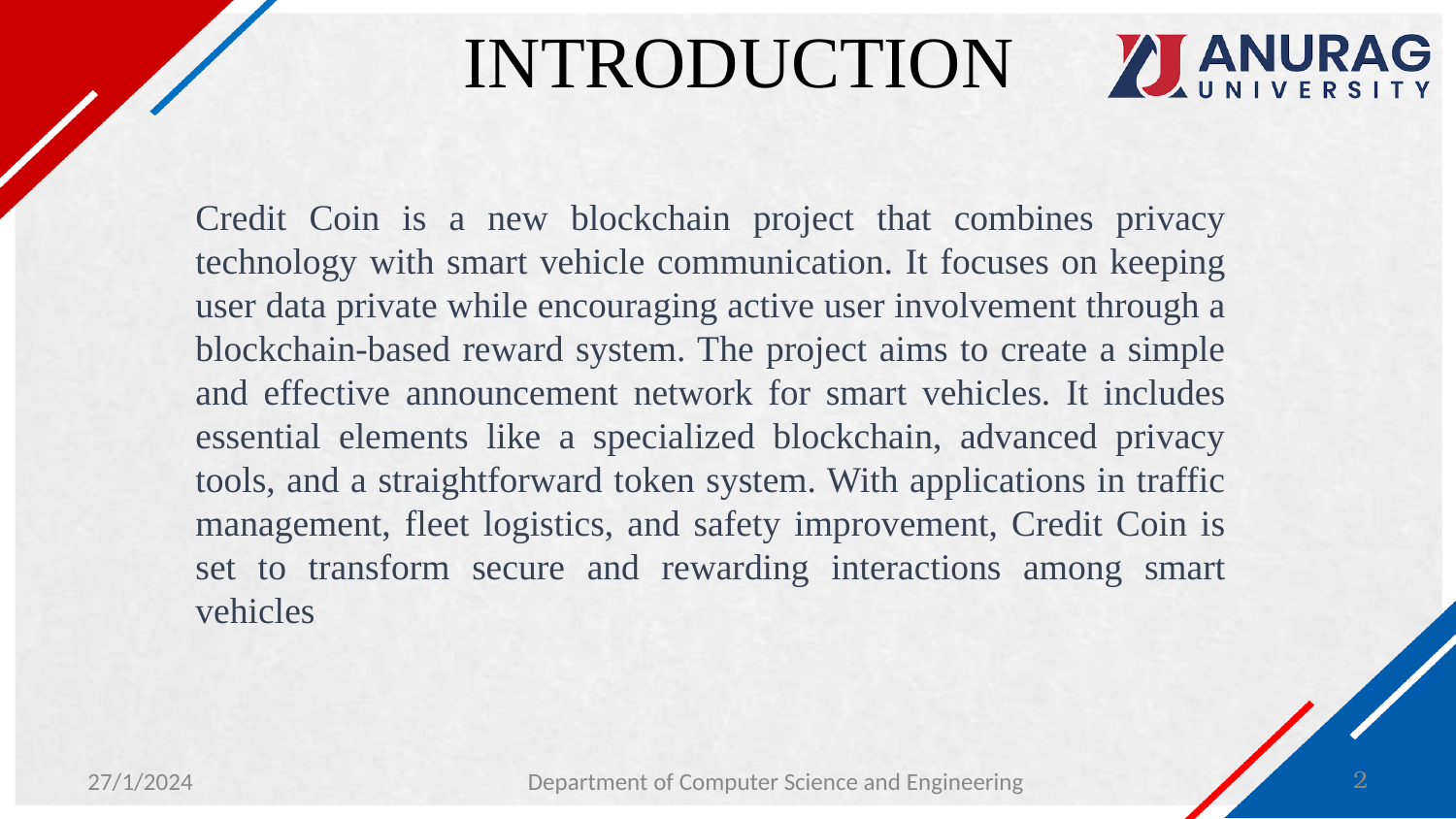

# INTRODUCTION
Credit Coin is a new blockchain project that combines privacy technology with smart vehicle communication. It focuses on keeping user data private while encouraging active user involvement through a blockchain-based reward system. The project aims to create a simple and effective announcement network for smart vehicles. It includes essential elements like a specialized blockchain, advanced privacy tools, and a straightforward token system. With applications in traffic management, fleet logistics, and safety improvement, Credit Coin is set to transform secure and rewarding interactions among smart vehicles

27/1/2024
Department of Computer Science and Engineering
2